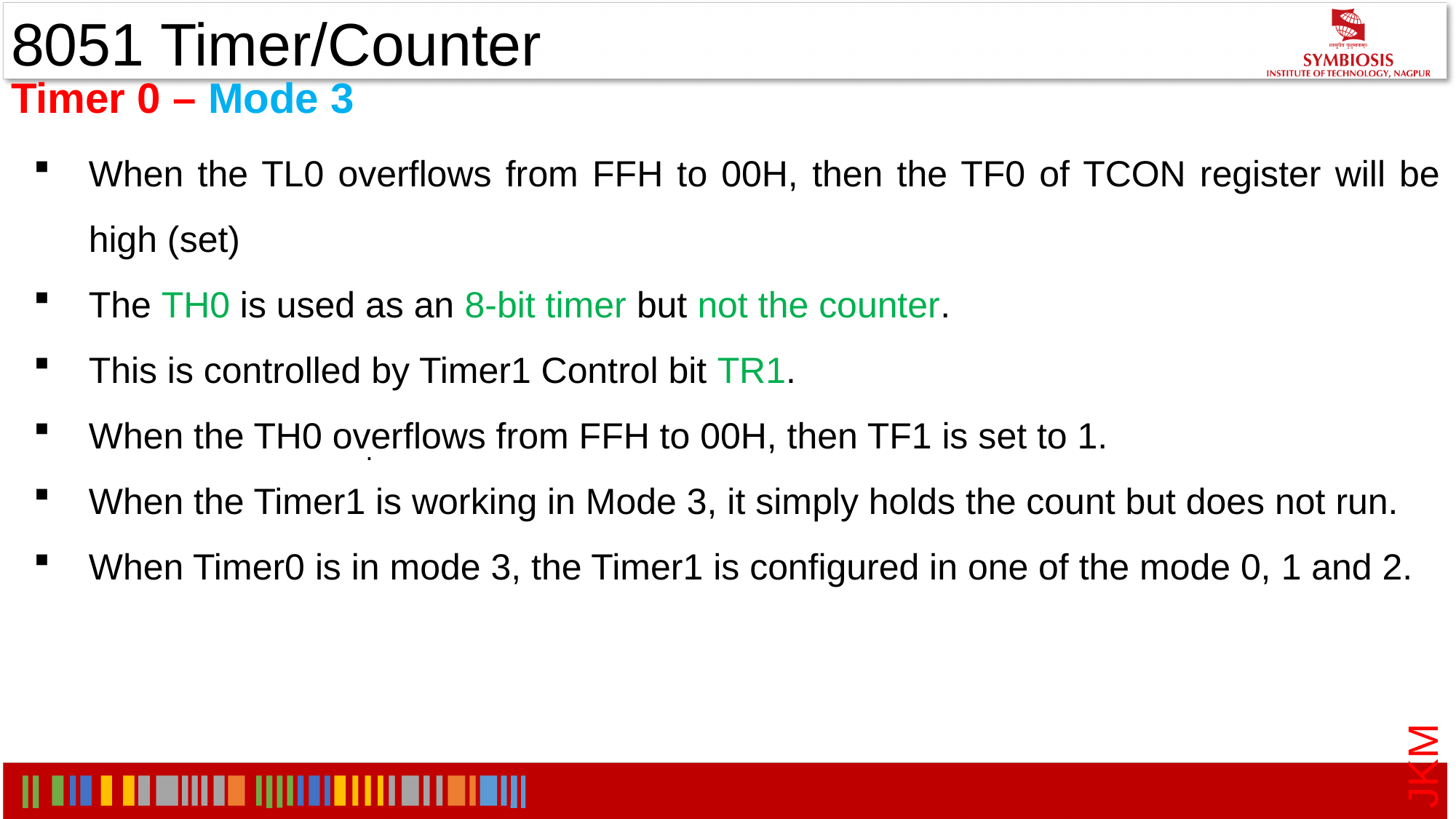

8051 Timer/Counter
Timer 0 – Mode 3
When the TL0 overflows from FFH to 00H, then the TF0 of TCON register will be high (set)
The TH0 is used as an 8-bit timer but not the counter.
This is controlled by Timer1 Control bit TR1.
When the TH0 overflows from FFH to 00H, then TF1 is set to 1.
When the Timer1 is working in Mode 3, it simply holds the count but does not run.
When Timer0 is in mode 3, the Timer1 is configured in one of the mode 0, 1 and 2.
.